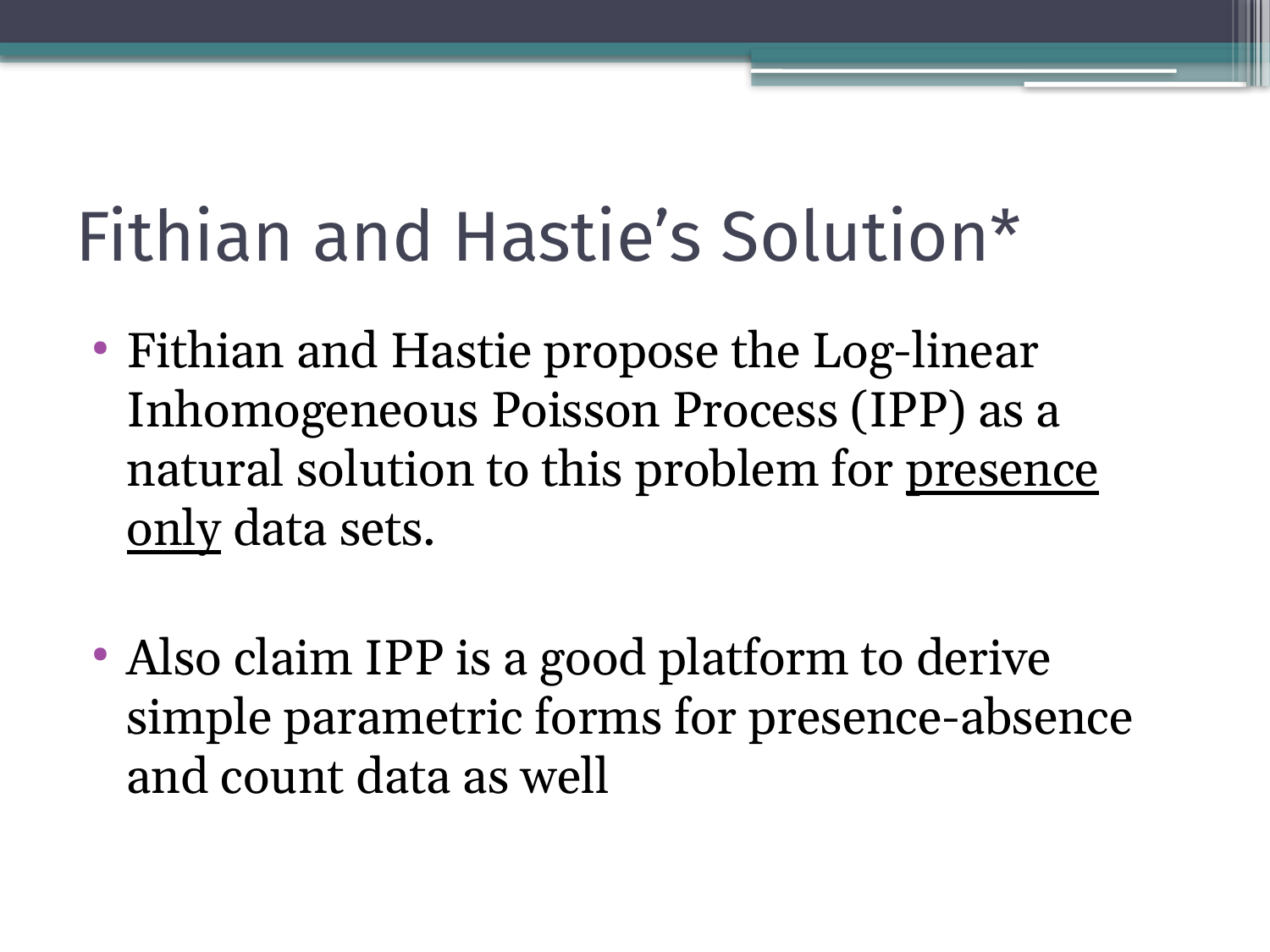

# Fithian and Hastie’s Solution*
Fithian and Hastie propose the Log-linear Inhomogeneous Poisson Process (IPP) as a natural solution to this problem for presence only data sets.

Also claim IPP is a good platform to derive simple parametric forms for presence-absence and count data as well